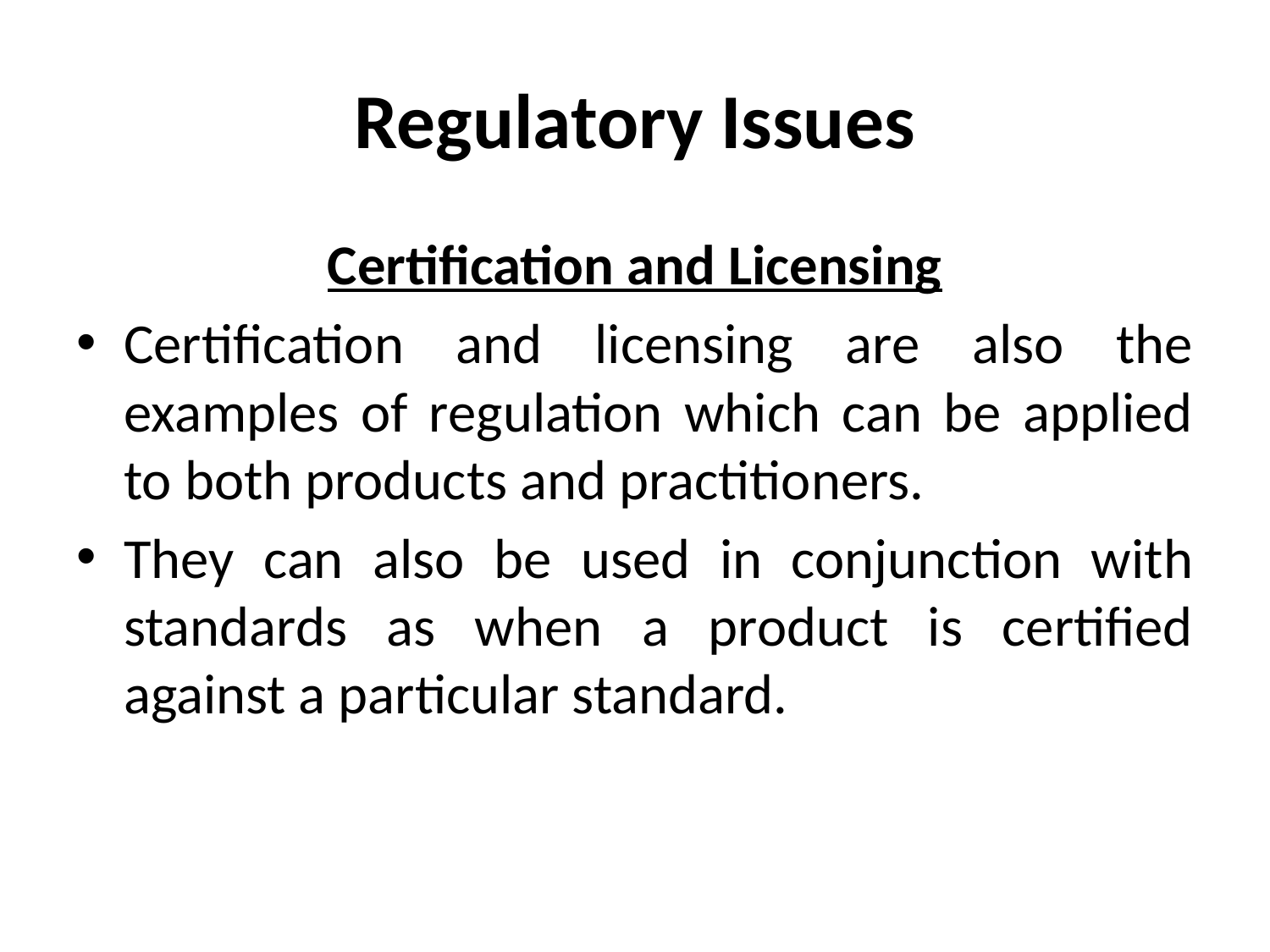

# Regulatory Issues
Certification and Licensing
Certification and licensing are also the examples of regulation which can be applied to both products and practitioners.
They can also be used in conjunction with standards as when a product is certified against a particular standard.